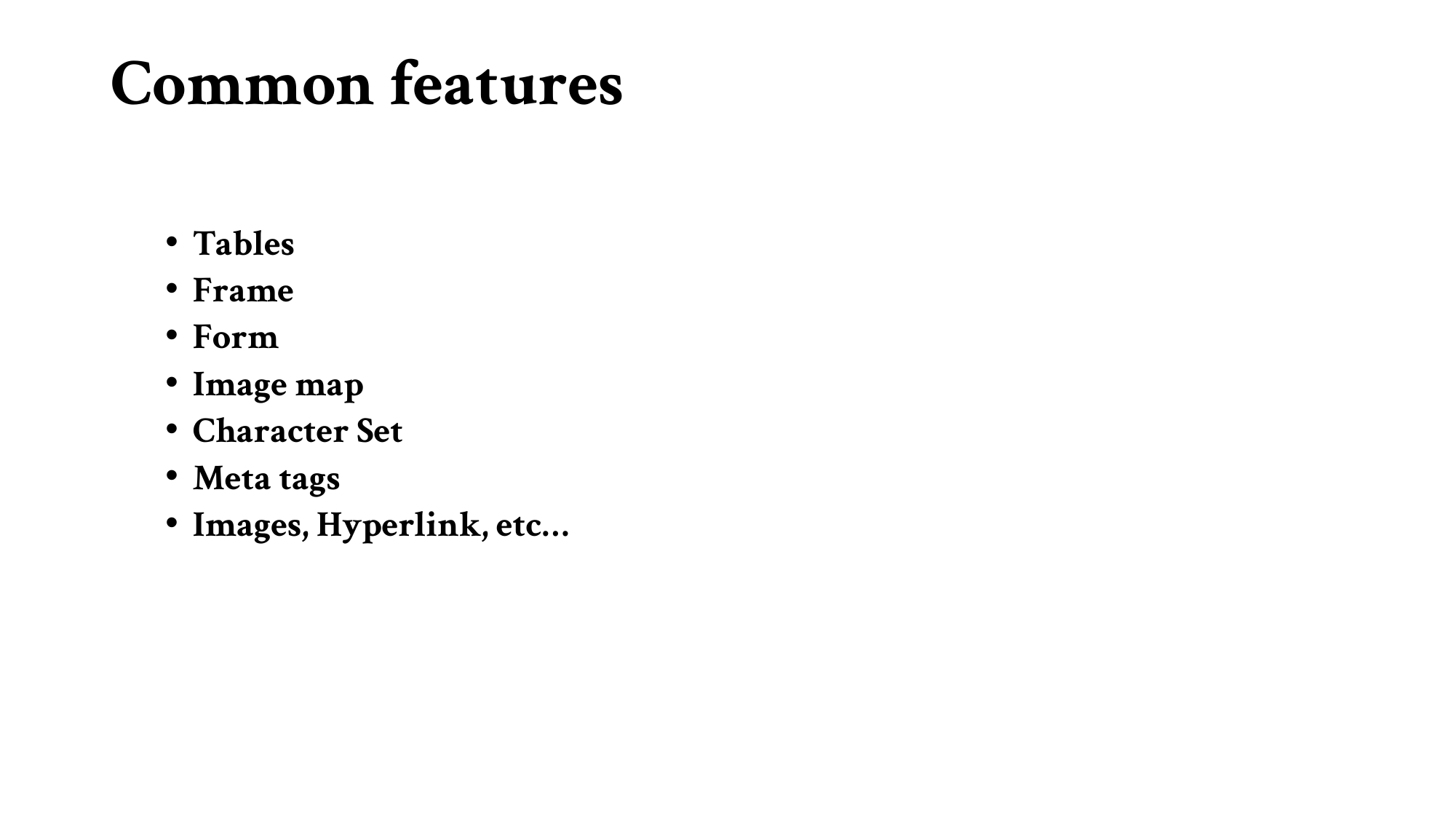

# Common features
Tables
Frame
Form
Image map
Character Set
Meta tags
Images, Hyperlink, etc…